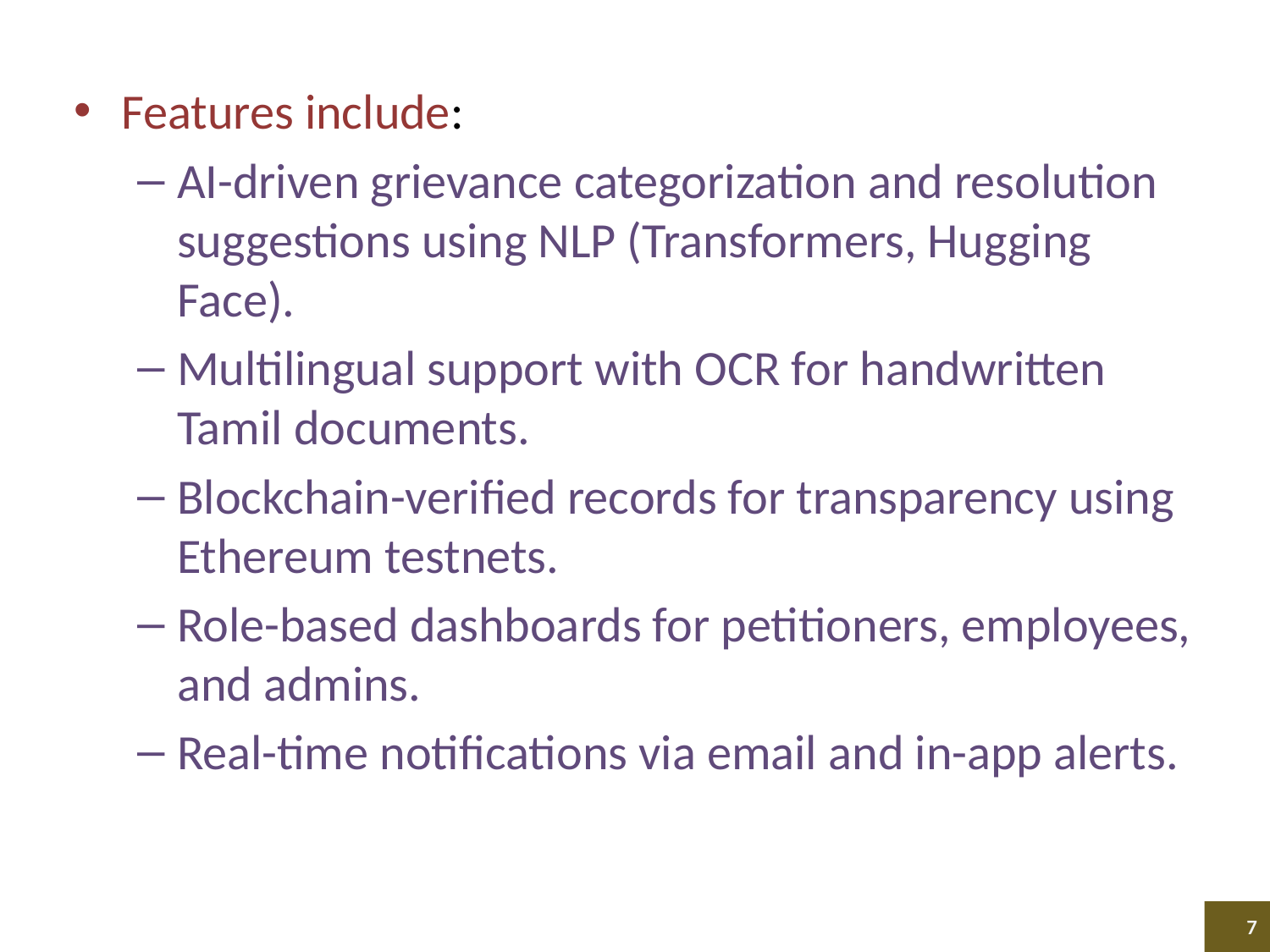

Features include:
AI-driven grievance categorization and resolution suggestions using NLP (Transformers, Hugging Face).
Multilingual support with OCR for handwritten Tamil documents.
Blockchain-verified records for transparency using Ethereum testnets.
Role-based dashboards for petitioners, employees, and admins.
Real-time notifications via email and in-app alerts.

7